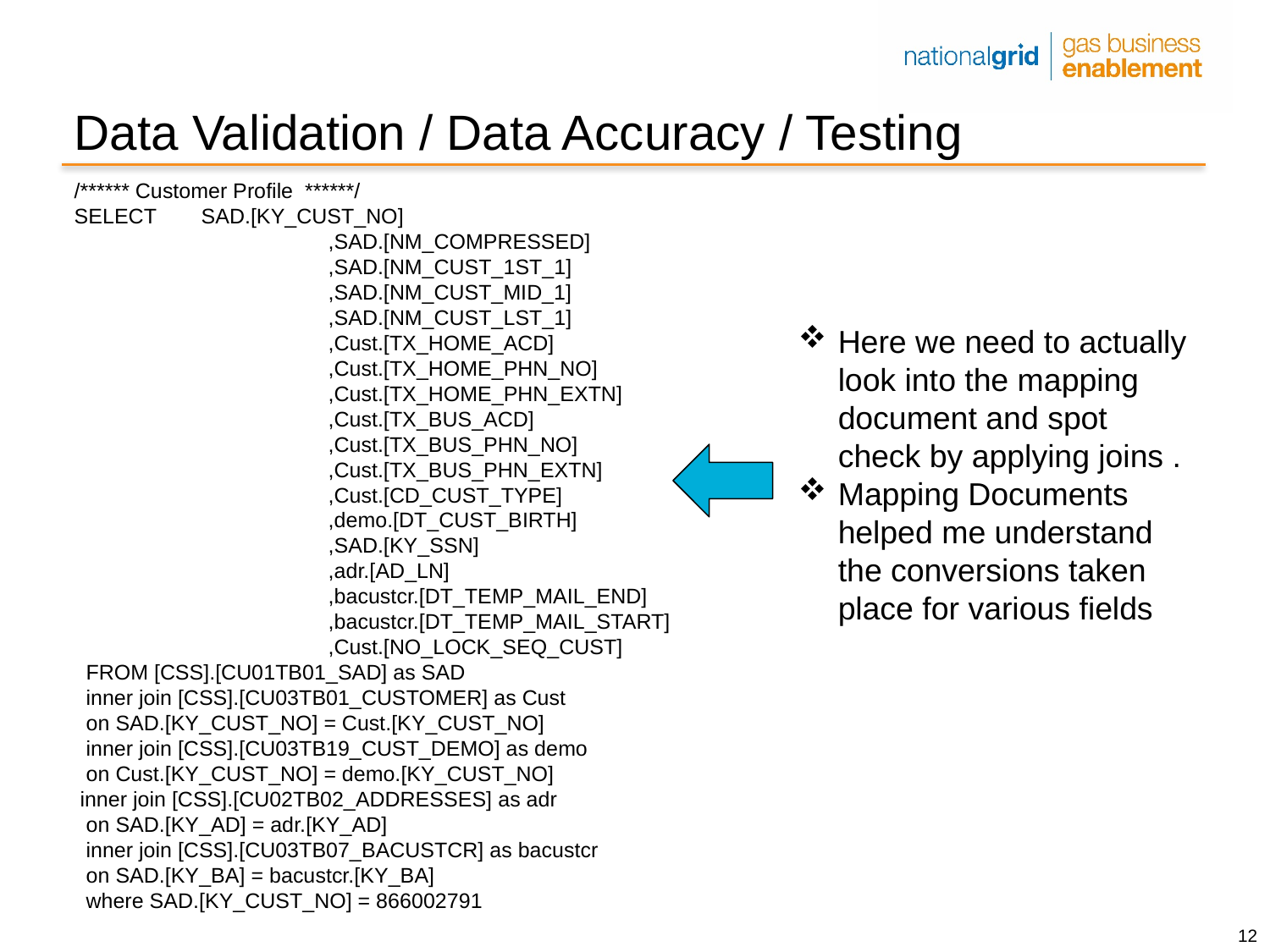

# Data Validation / Data Accuracy / Testing
/****** Customer Profile  ******/
SELECT 	SAD.[KY_CUST_NO]
		,SAD.[NM_COMPRESSED]
		,SAD.[NM_CUST_1ST_1]
		,SAD.[NM_CUST_MID_1]
		,SAD.[NM_CUST_LST_1]
		,Cust.[TX_HOME_ACD]
		,Cust.[TX_HOME_PHN_NO]
		,Cust.[TX_HOME_PHN_EXTN]
		,Cust.[TX_BUS_ACD]
		,Cust.[TX_BUS_PHN_NO]
		,Cust.[TX_BUS_PHN_EXTN]
		,Cust.[CD_CUST_TYPE]
		,demo.[DT_CUST_BIRTH]
		,SAD.[KY_SSN]
		,adr.[AD_LN]
		,bacustcr.[DT_TEMP_MAIL_END]
		,bacustcr.[DT_TEMP_MAIL_START]
		,Cust.[NO_LOCK_SEQ_CUST]
  FROM [CSS].[CU01TB01_SAD] as SAD
  inner join [CSS].[CU03TB01_CUSTOMER] as Cust
  on SAD.[KY_CUST_NO] = Cust.[KY_CUST_NO]
  inner join [CSS].[CU03TB19_CUST_DEMO] as demo
  on Cust.[KY_CUST_NO] = demo.[KY_CUST_NO]
 inner join [CSS].[CU02TB02_ADDRESSES] as adr
  on SAD.[KY_AD] = adr.[KY_AD]
  inner join [CSS].[CU03TB07_BACUSTCR] as bacustcr
  on SAD.[KY_BA] = bacustcr.[KY_BA]
  where SAD.[KY_CUST_NO] = 866002791
Here we need to actually look into the mapping document and spot check by applying joins .
Mapping Documents helped me understand the conversions taken place for various fields

12